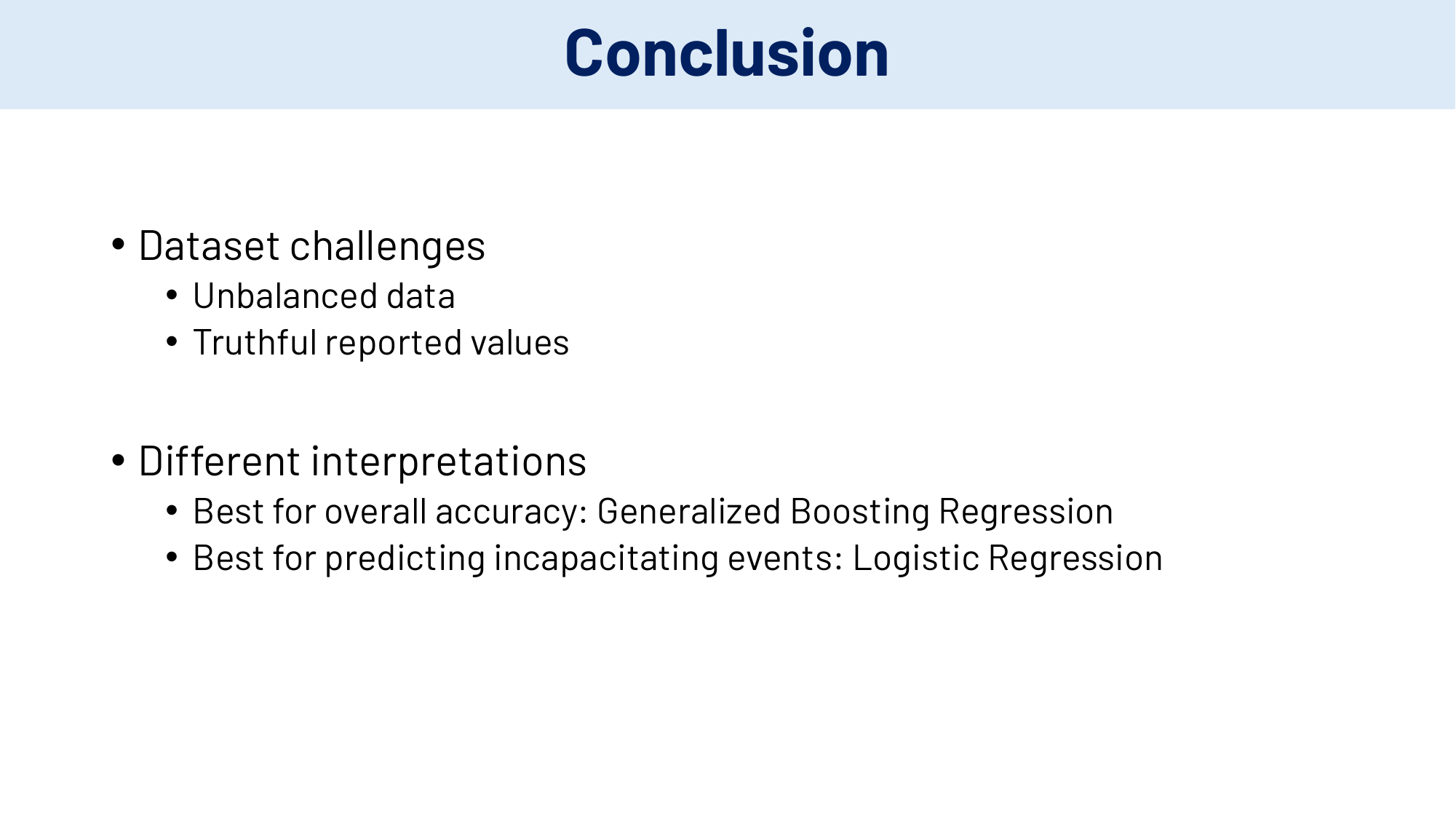

# Conclusion
Dataset challenges
Unbalanced data
Truthful reported values

Different interpretations
Best for overall accuracy: Generalized Boosting Regression
Best for predicting incapacitating events: Logistic Regression